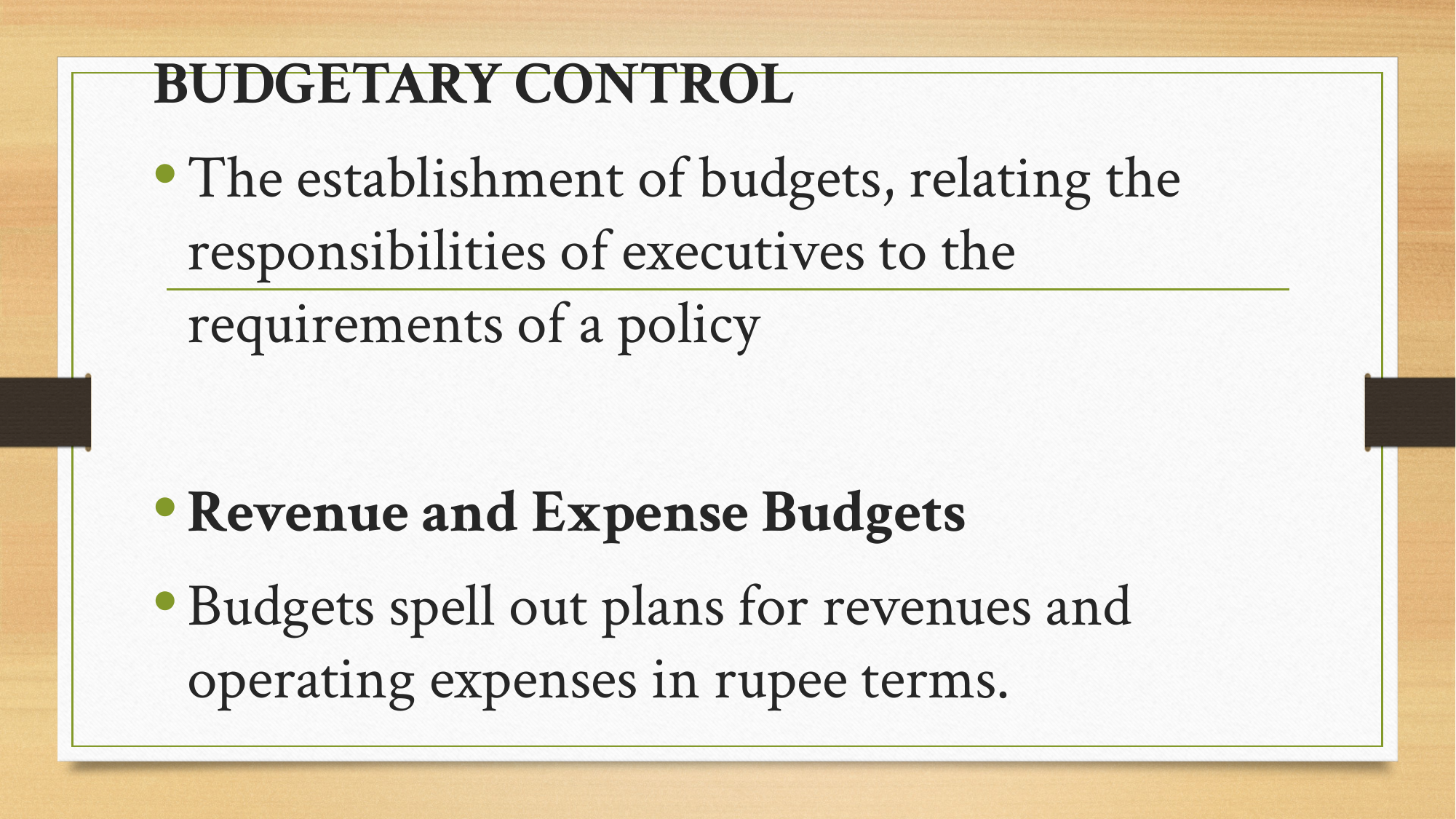

BUDGETARY CONTROL
The establishment of budgets, relating the responsibilities of executives to the requirements of a policy

Revenue and Expense Budgets
Budgets spell out plans for revenues and operating expenses in rupee terms.